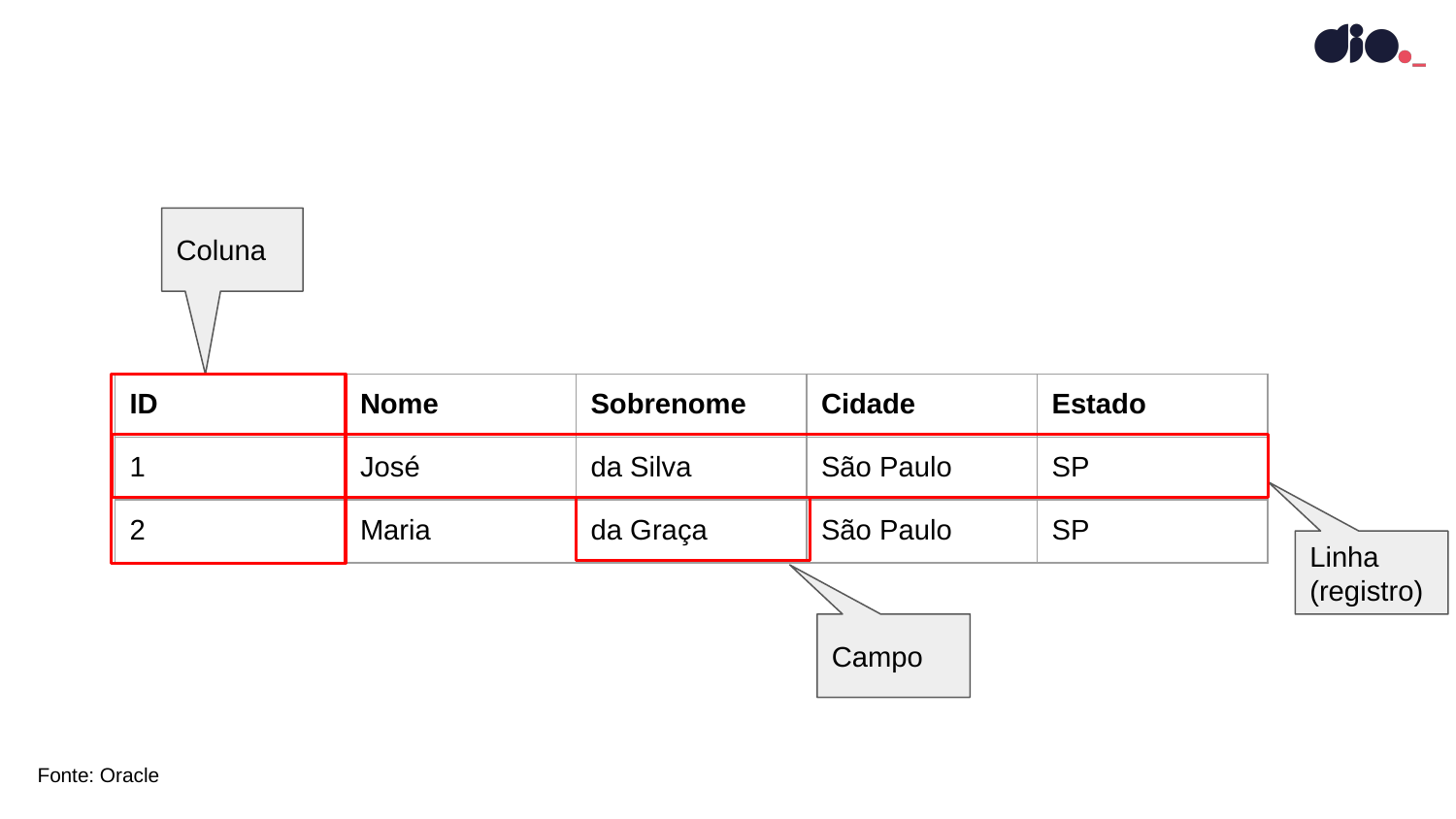

Coluna
| ID | Nome | Sobrenome | Cidade | Estado |
| --- | --- | --- | --- | --- |
| 1 | José | da Silva | São Paulo | SP |
| 2 | Maria | da Graça | São Paulo | SP |

Linha (registro)
Campo
Fonte: Oracle